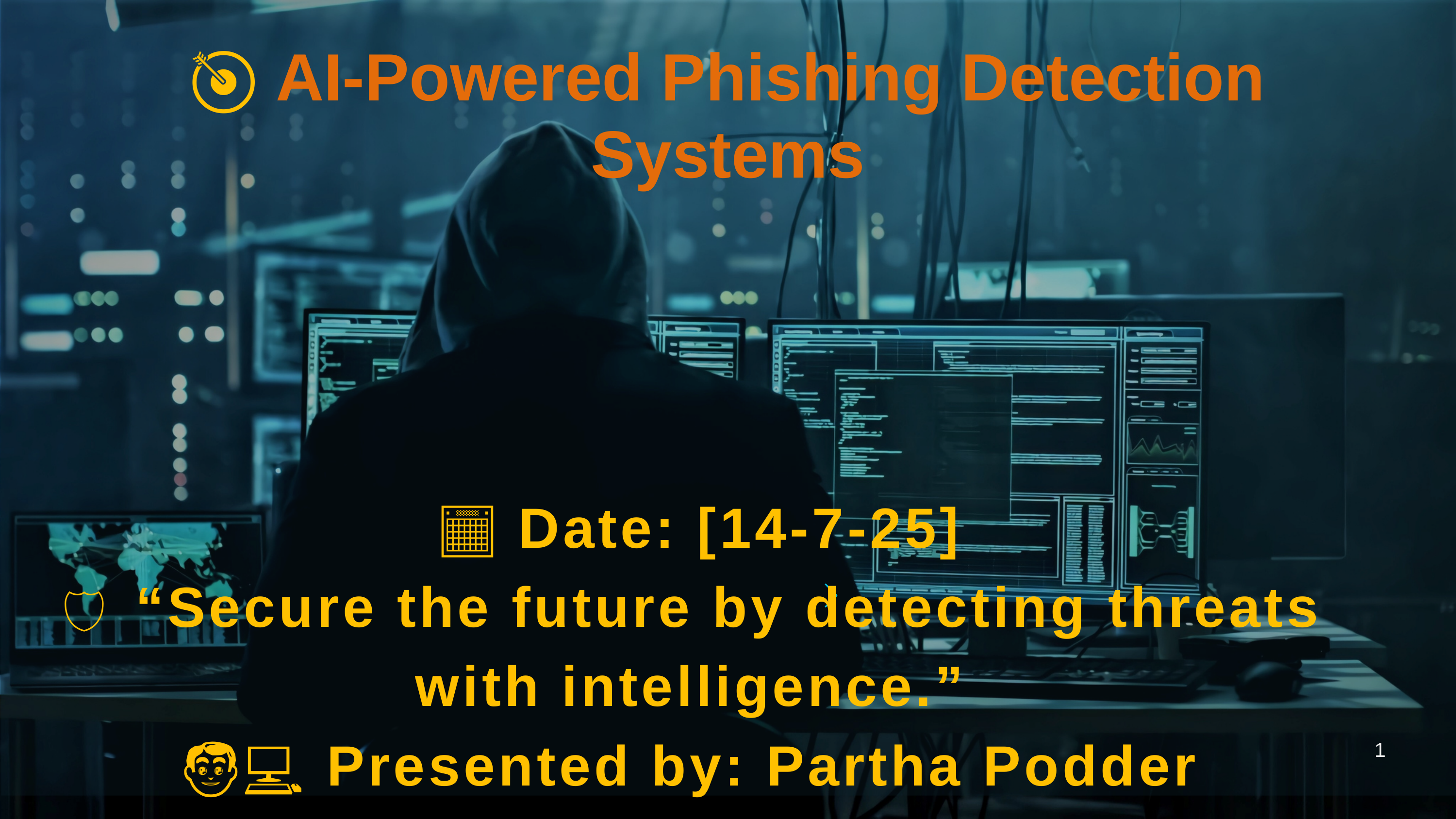

🎯 AI-Powered Phishing Detection Systems

 📅 Date: [14-7-25]
🛡️ “Secure the future by detecting threats with intelligence.”
👨‍💻 Presented by: Partha Podder

1